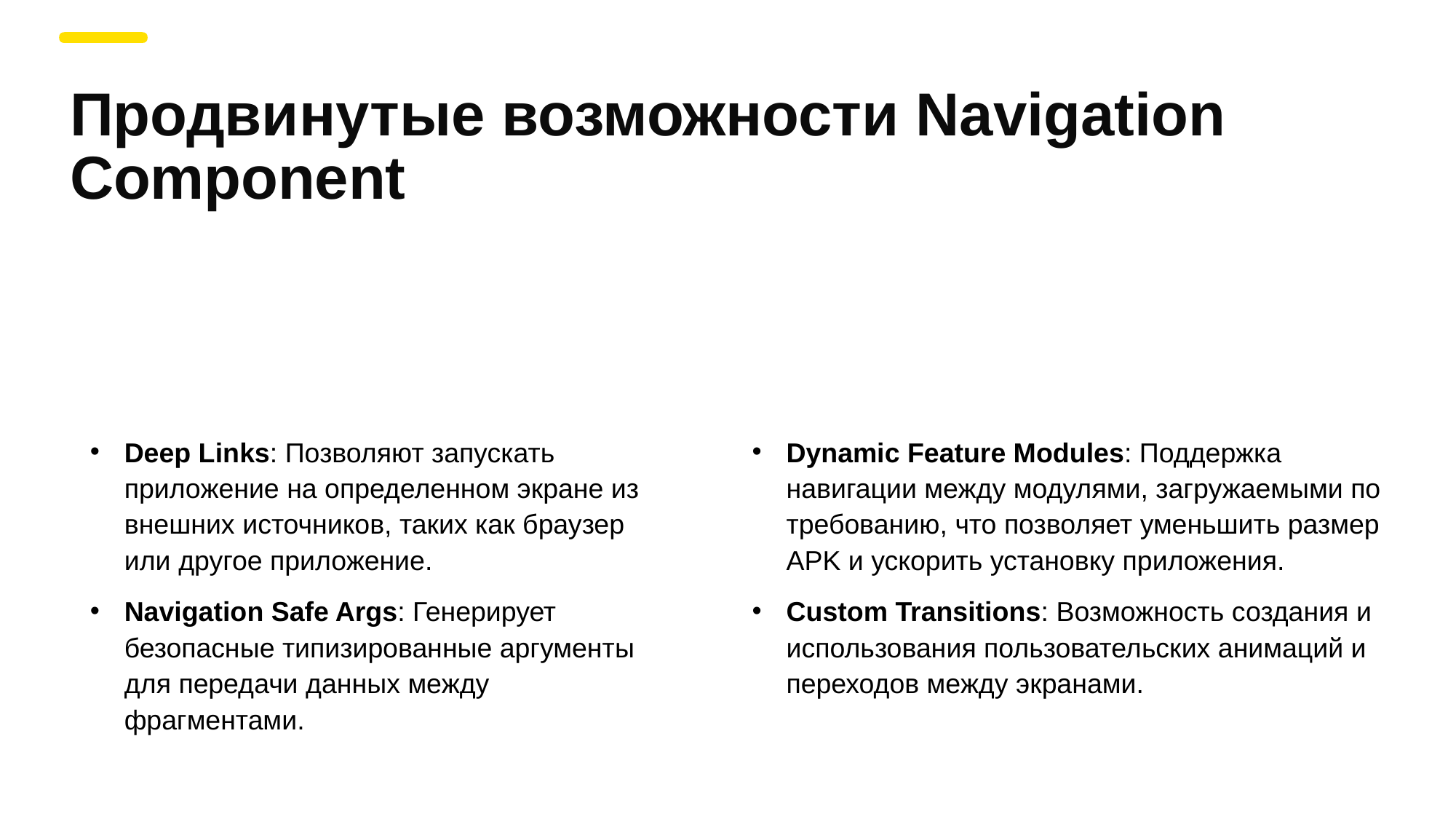

Продвинутые возможности Navigation Component
Deep Links: Позволяют запускать приложение на определенном экране из внешних источников, таких как браузер или другое приложение.
Navigation Safe Args: Генерирует безопасные типизированные аргументы для передачи данных между фрагментами.
Dynamic Feature Modules: Поддержка навигации между модулями, загружаемыми по требованию, что позволяет уменьшить размер APK и ускорить установку приложения.
Custom Transitions: Возможность создания и использования пользовательских анимаций и переходов между экранами.